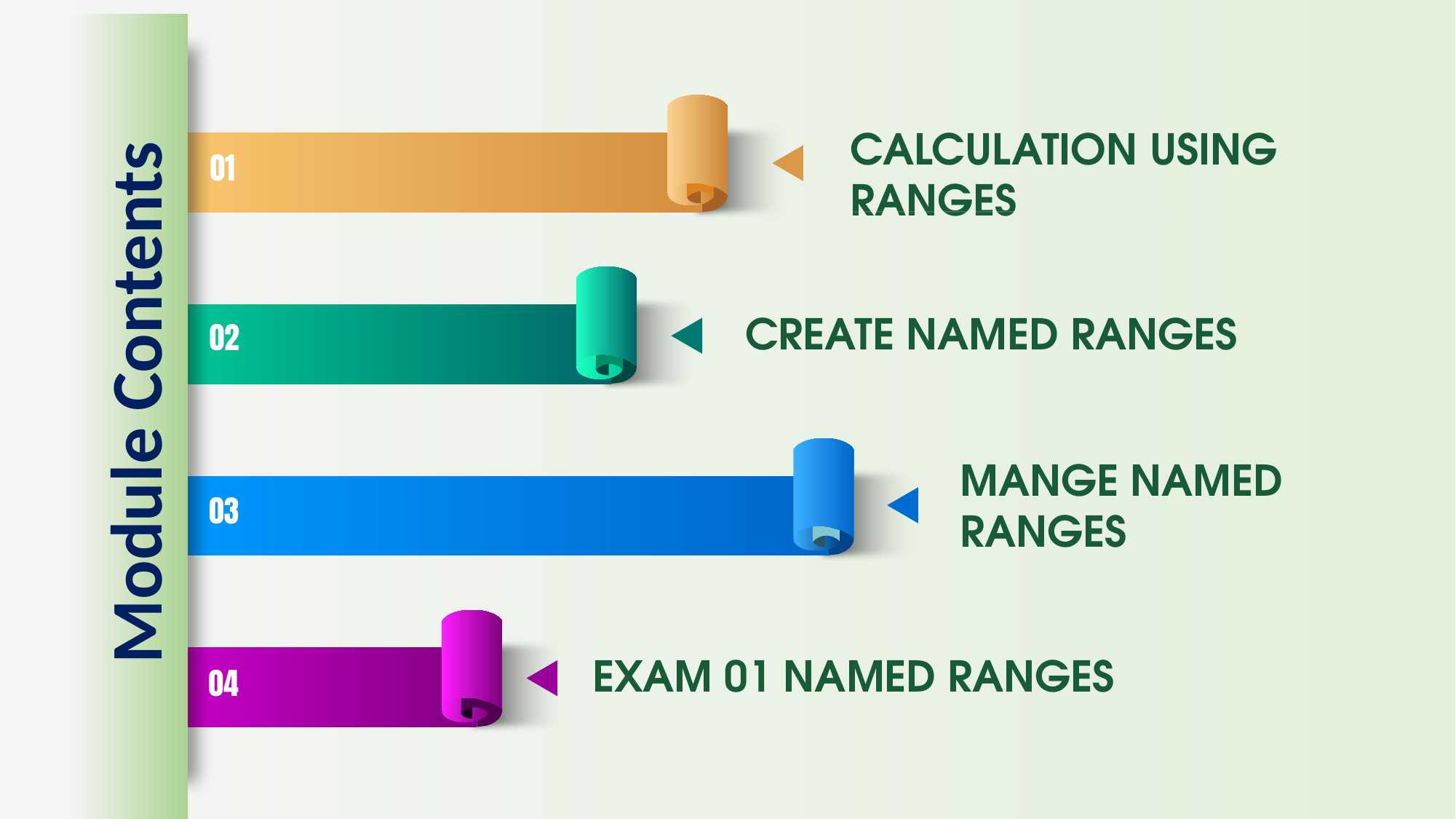

CALCULATION USING RANGES

01

CREATE NAMED RANGES

02
Module Contents

MANGE NAMED RANGES

03

EXAM 01 NAMED RANGES

04